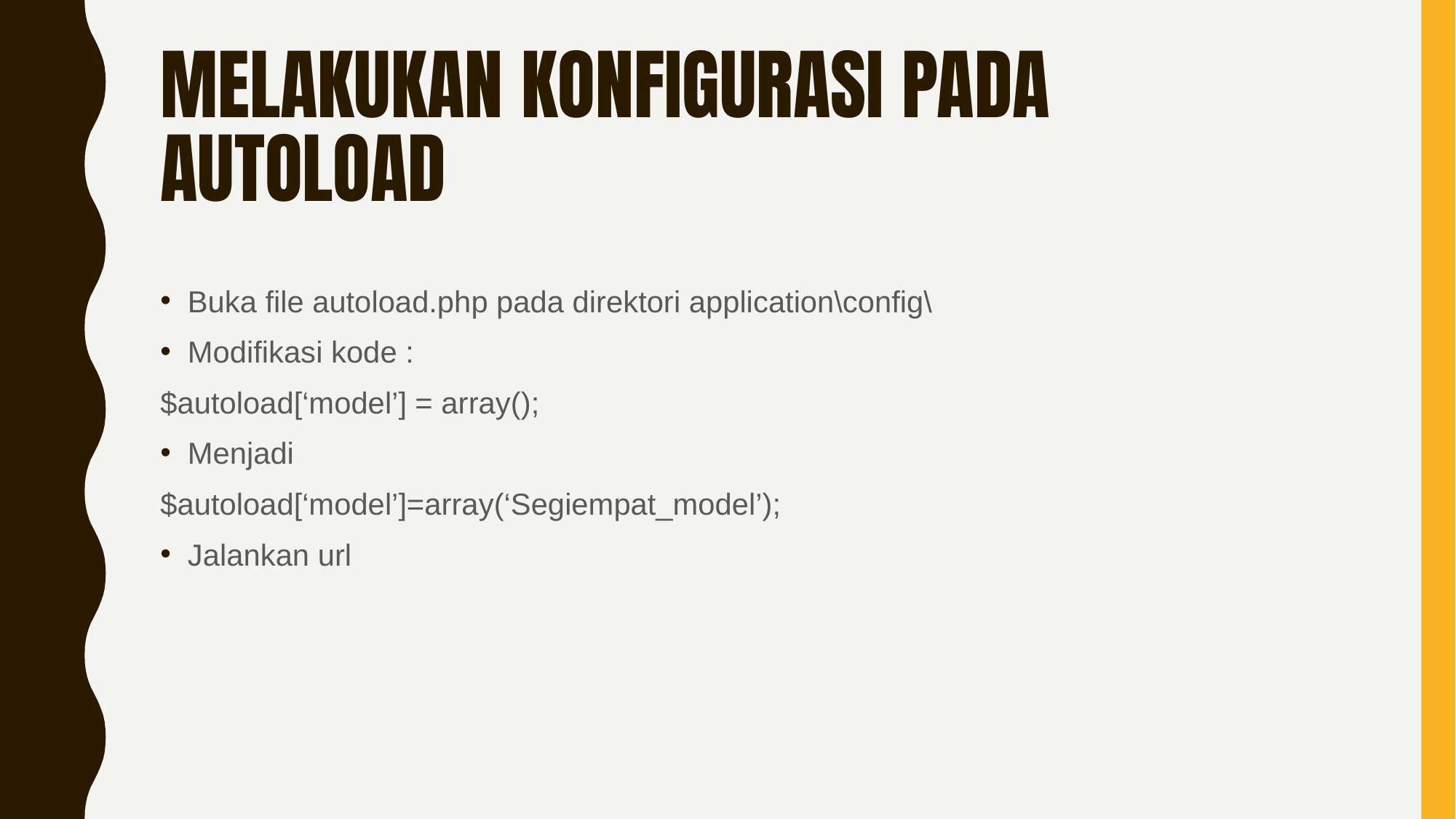

# MELAKUKAN KONFIGURASI PADA AUTOLOAD
Buka file autoload.php pada direktori application\config\
Modifikasi kode :
$autoload[‘model’] = array();
Menjadi
$autoload[‘model’]=array(‘Segiempat_model’);
Jalankan url